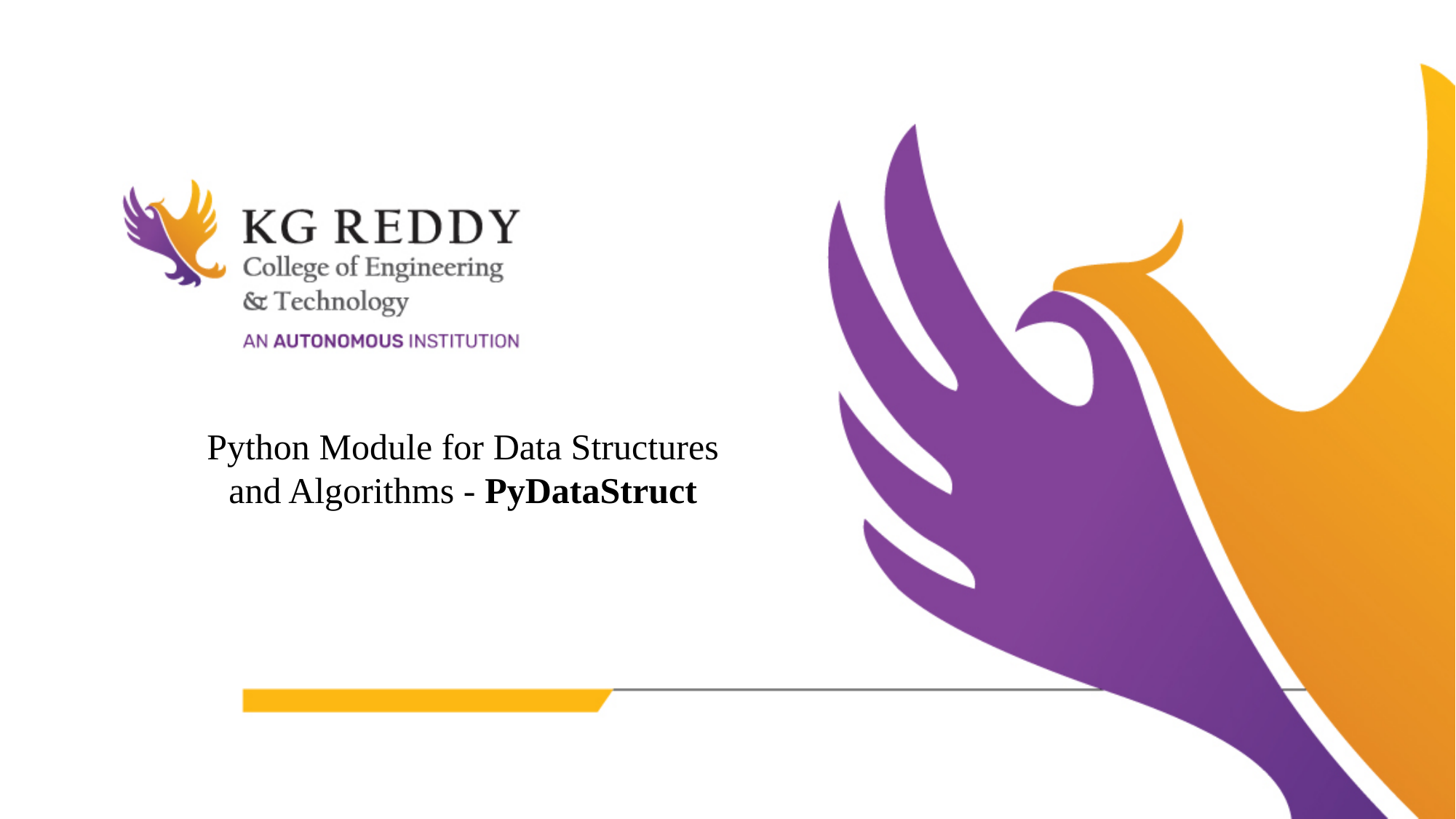

Python Module for Data Structures and Algorithms - PyDataStruct